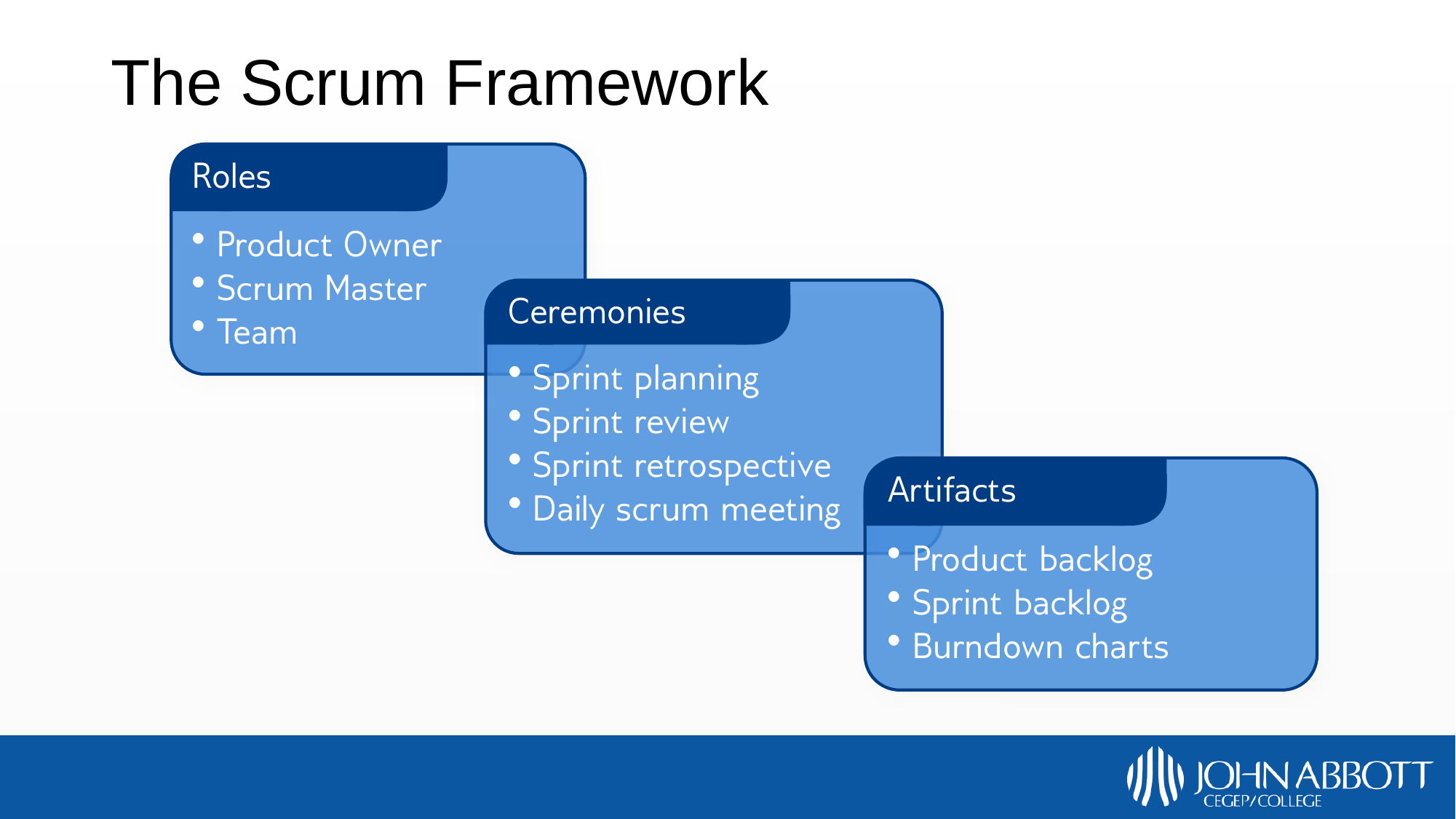

# The Scrum Framework

Roles

 Product Owner
 Scrum Master
 Team

Ceremonies

 Sprint planning
 Sprint review
 Sprint retrospective
 Daily scrum meeting

Artifacts

 Product backlog
 Sprint backlog
 Burndown charts